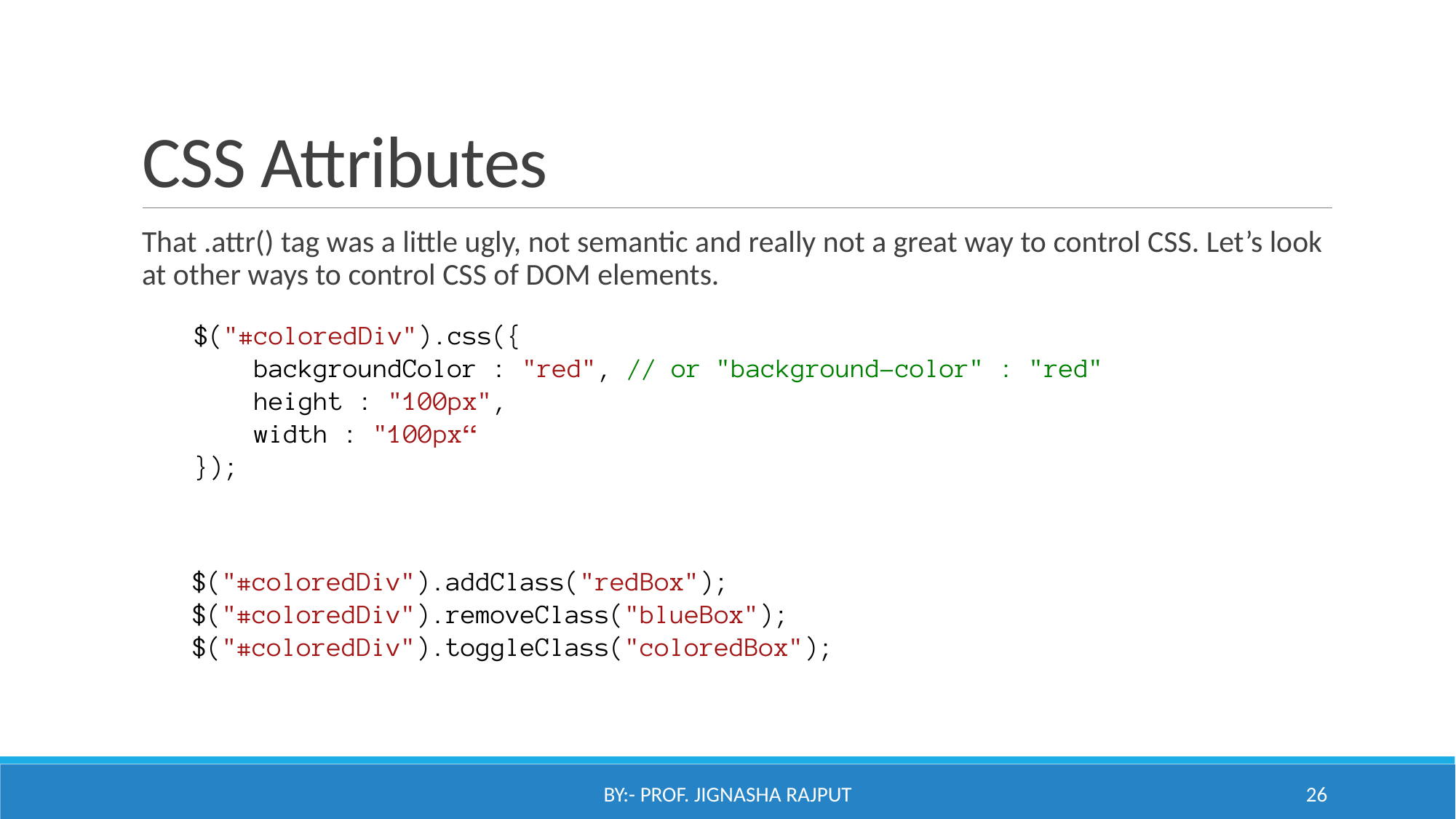

# CSS Attributes
That .attr() tag was a little ugly, not semantic and really not a great way to control CSS. Let’s look at other ways to control CSS of DOM elements.
$("#coloredDiv").css({
    backgroundColor : "red", // or "background-color" : "red"
    height : "100px",
    width : "100px“
});
$("#coloredDiv").addClass("redBox");
$("#coloredDiv").removeClass("blueBox");
$("#coloredDiv").toggleClass("coloredBox");

By:- Prof. Jignasha Rajput
26